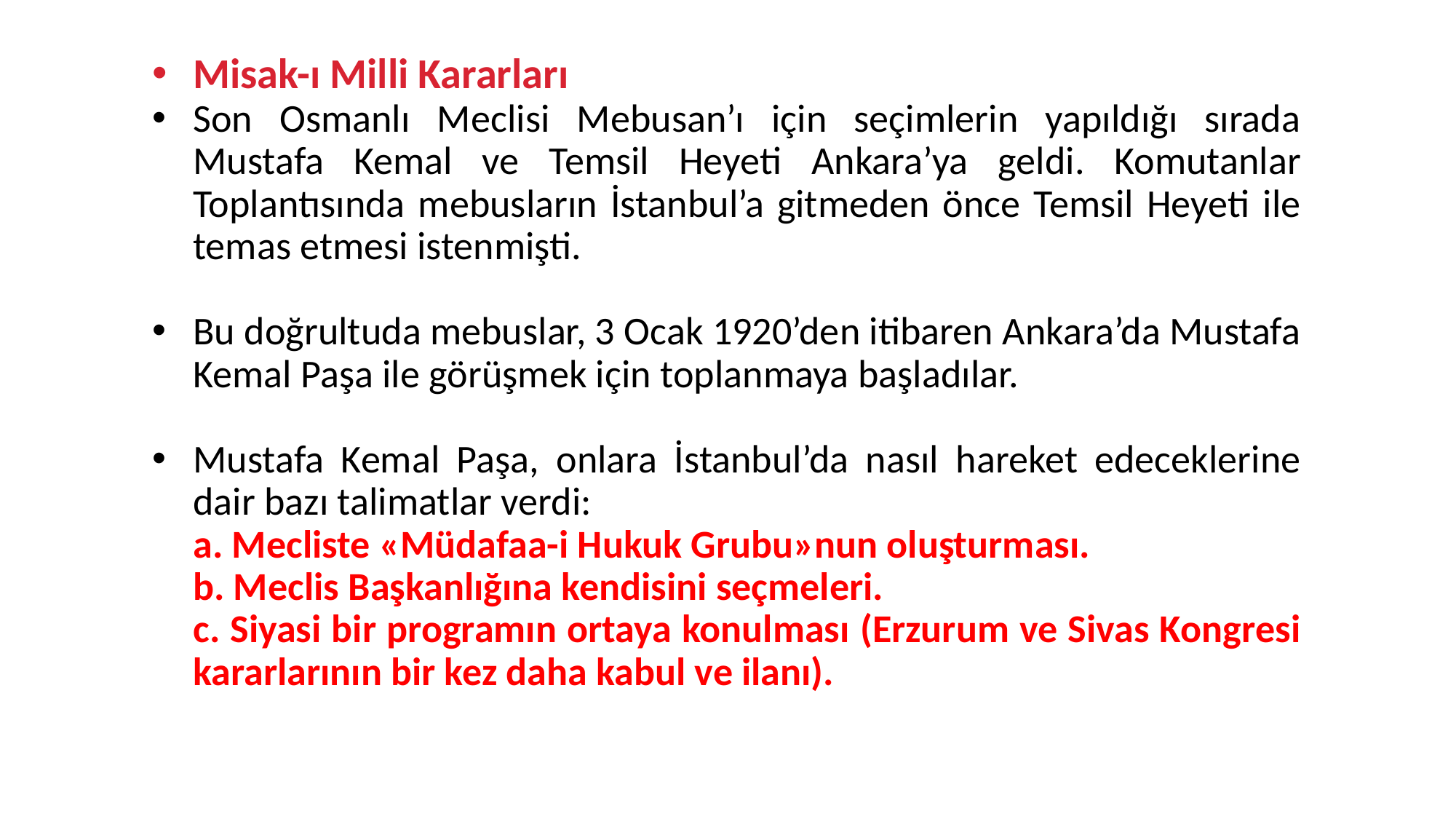

Misak-ı Milli Kararları
Son Osmanlı Meclisi Mebusan’ı için seçimlerin yapıldığı sırada Mustafa Kemal ve Temsil Heyeti Ankara’ya geldi. Komutanlar Toplantısında mebusların İstanbul’a gitmeden önce Temsil Heyeti ile temas etmesi istenmişti.

Bu doğrultuda mebuslar, 3 Ocak 1920’den itibaren Ankara’da Mustafa Kemal Paşa ile görüşmek için toplanmaya başladılar.

Mustafa Kemal Paşa, onlara İstanbul’da nasıl hareket edeceklerine dair bazı talimatlar verdi:
	a. Mecliste «Müdafaa-i Hukuk Grubu»nun oluşturması.
	b. Meclis Başkanlığına kendisini seçmeleri.
	c. Siyasi bir programın ortaya konulması (Erzurum ve Sivas Kongresi kararlarının bir kez daha kabul ve ilanı).